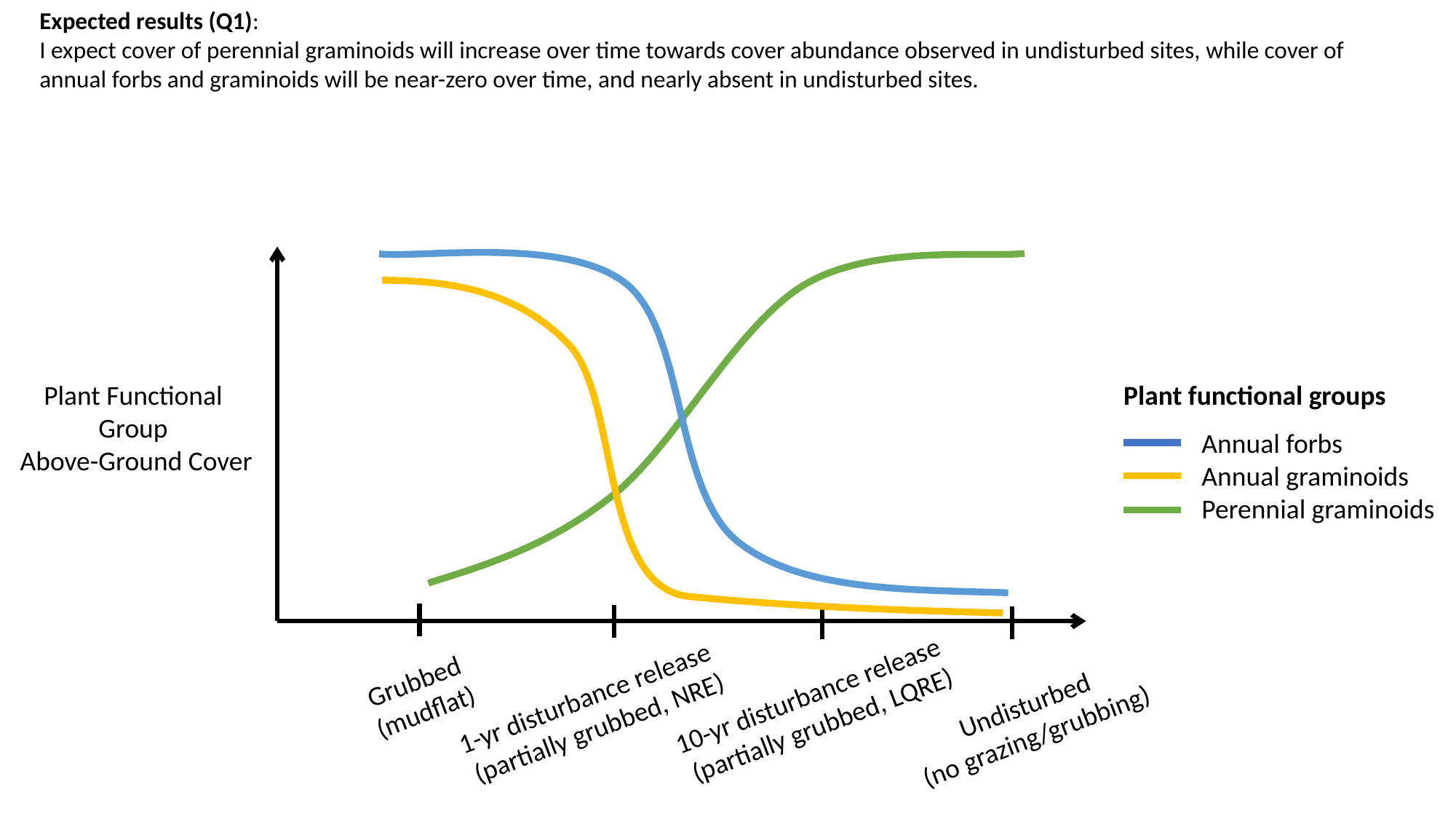

Expected results (Q1):
I expect cover of perennial graminoids will increase over time towards cover abundance observed in undisturbed sites, while cover of annual forbs and graminoids will be near-zero over time, and nearly absent in undisturbed sites.

Grubbed
(mudflat)
10-yr disturbance release
(partially grubbed, LQRE)

1-yr disturbance release
(partially grubbed, NRE)

Undisturbed
(no grazing/grubbing)

Plant Functional
Group
Above-Ground Cover
Plant functional groups
Annual forbs
Annual graminoids
Perennial graminoids